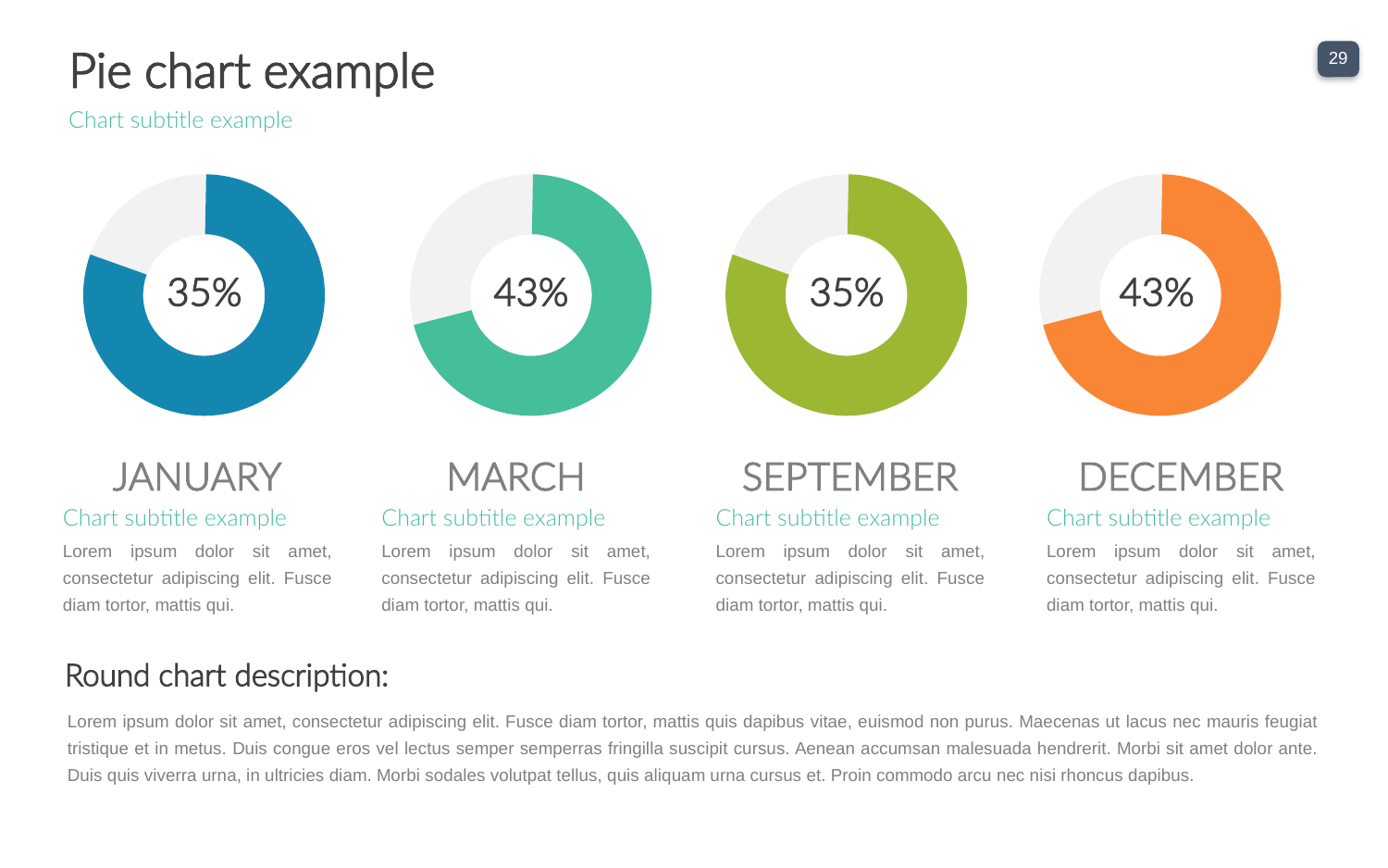

Pie chart example
Chart subtitle example

35%
43%
35%
43%
JANUARY
MARCH
SEPTEMBER
DECEMBER
Chart subtitle example
Chart subtitle example
Chart subtitle example
Chart subtitle example
Lorem ipsum dolor sit amet, consectetur adipiscing elit. Fusce diam tortor, mattis qui.
Lorem ipsum dolor sit amet, consectetur adipiscing elit. Fusce diam tortor, mattis qui.
Lorem ipsum dolor sit amet, consectetur adipiscing elit. Fusce diam tortor, mattis qui.
Lorem ipsum dolor sit amet, consectetur adipiscing elit. Fusce diam tortor, mattis qui.
Round chart description:
Lorem ipsum dolor sit amet, consectetur adipiscing elit. Fusce diam tortor, mattis quis dapibus vitae, euismod non purus. Maecenas ut lacus nec mauris feugiat tristique et in metus. Duis congue eros vel lectus semper semperras fringilla suscipit cursus. Aenean accumsan malesuada hendrerit. Morbi sit amet dolor ante. Duis quis viverra urna, in ultricies diam. Morbi sodales volutpat tellus, quis aliquam urna cursus et. Proin commodo arcu nec nisi rhoncus dapibus.